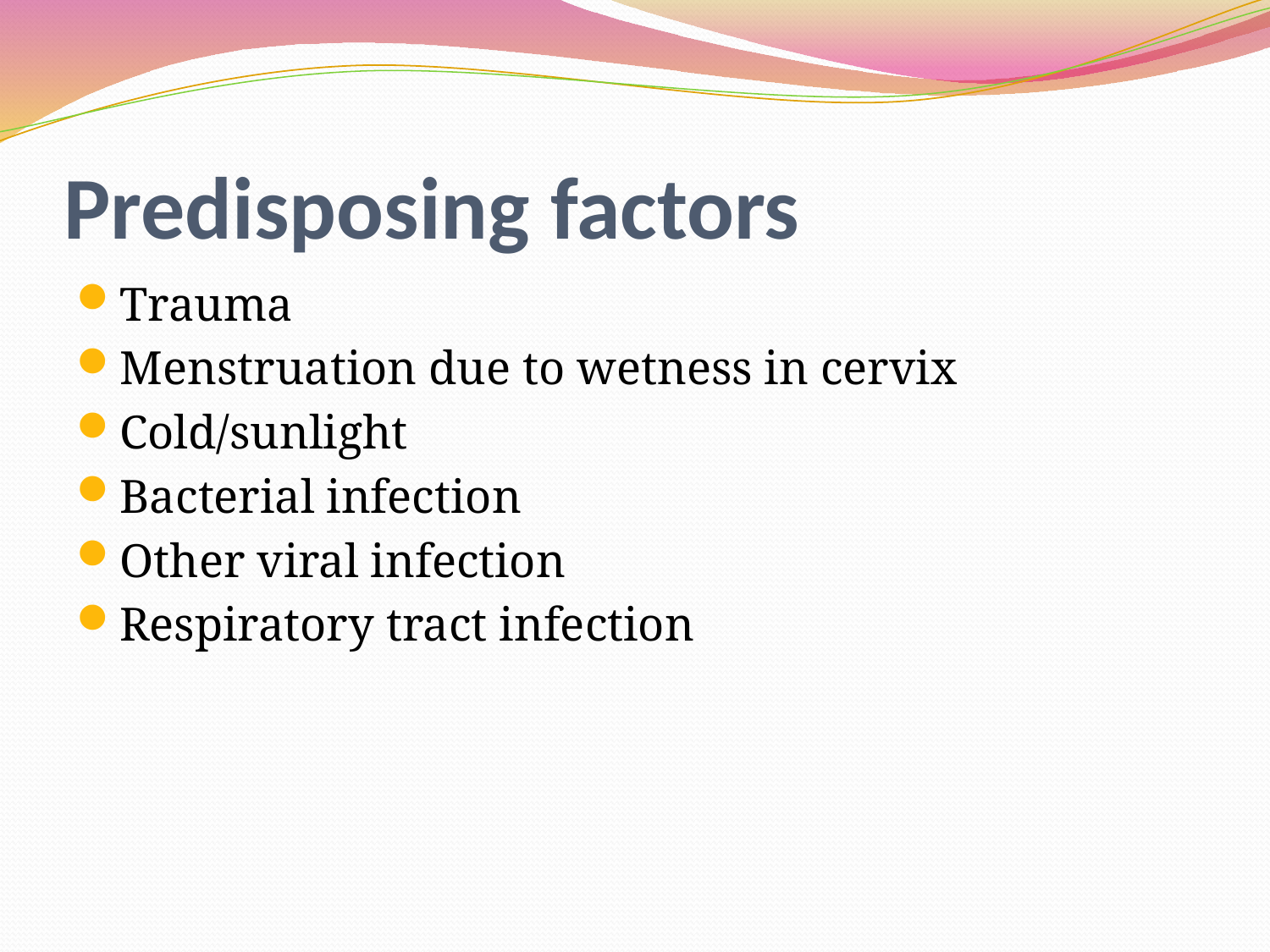

# Predisposing factors
Trauma
Menstruation due to wetness in cervix
Cold/sunlight
Bacterial infection
Other viral infection
Respiratory tract infection